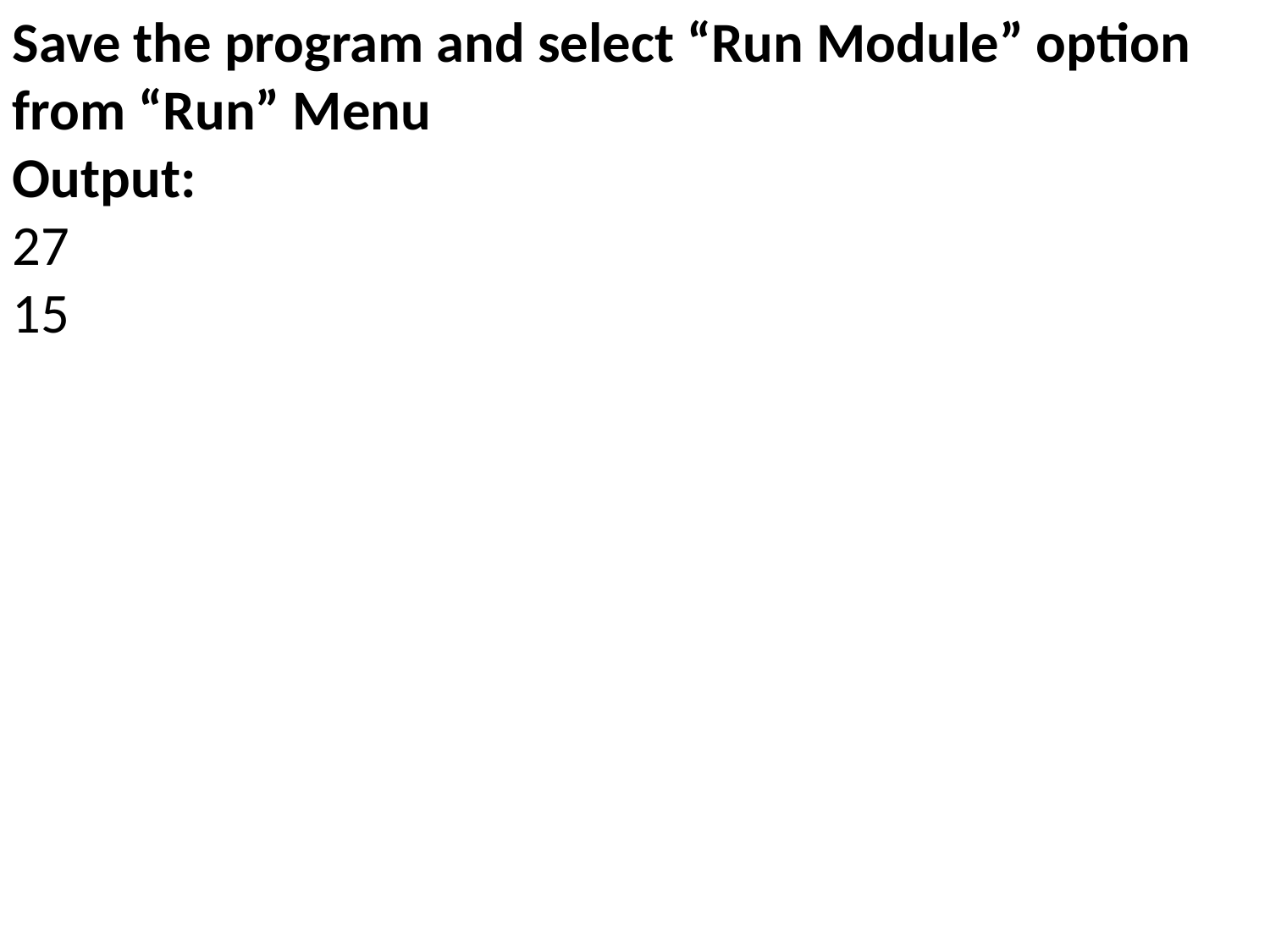

Save the program and select “Run Module” option from “Run” Menu
Output:
27
15